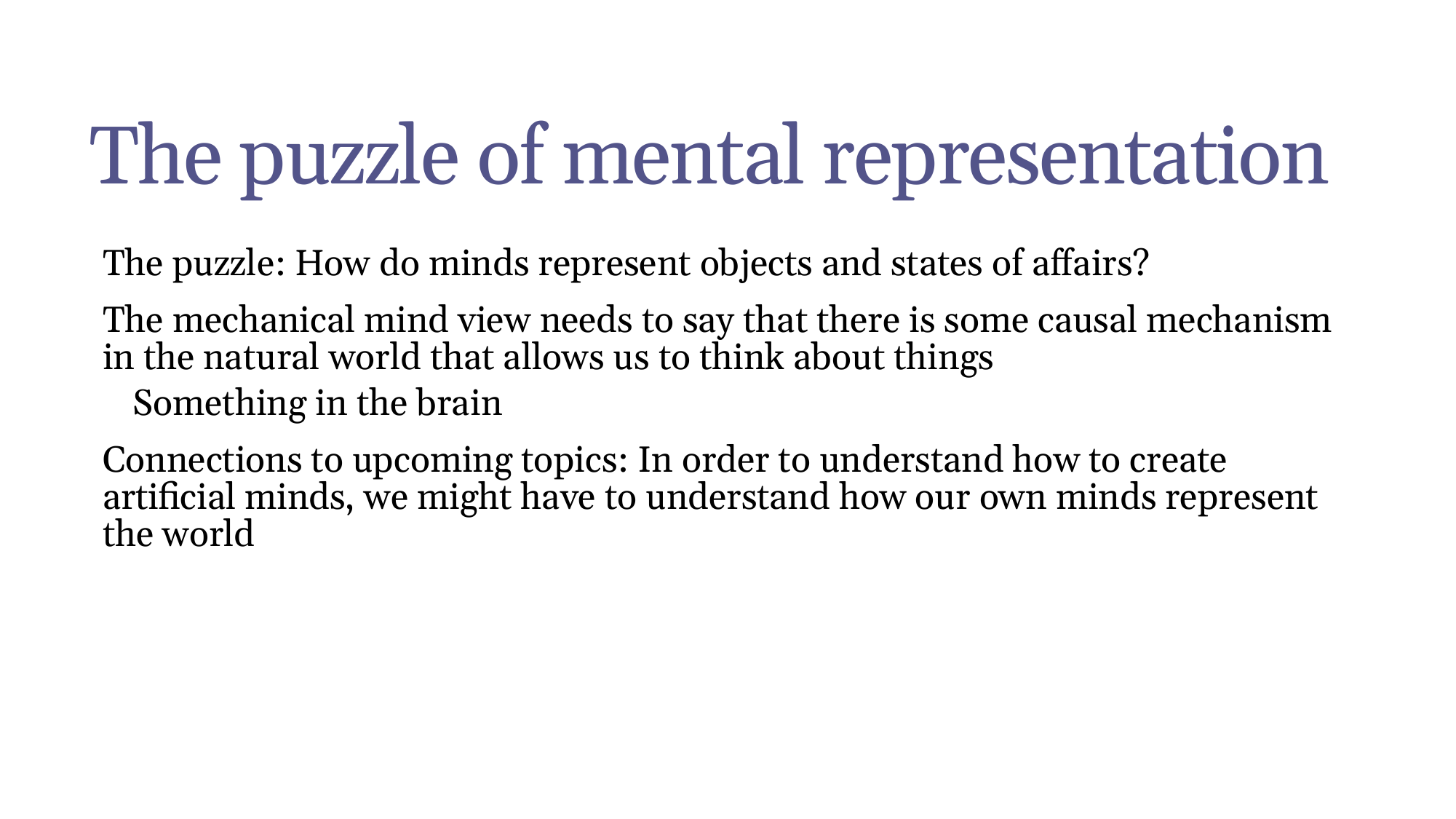

# The puzzle of mental representation
The puzzle: How do minds represent objects and states of affairs?
The mechanical mind view needs to say that there is some causal mechanism in the natural world that allows us to think about things
Something in the brain
Connections to upcoming topics: In order to understand how to create artificial minds, we might have to understand how our own minds represent the world